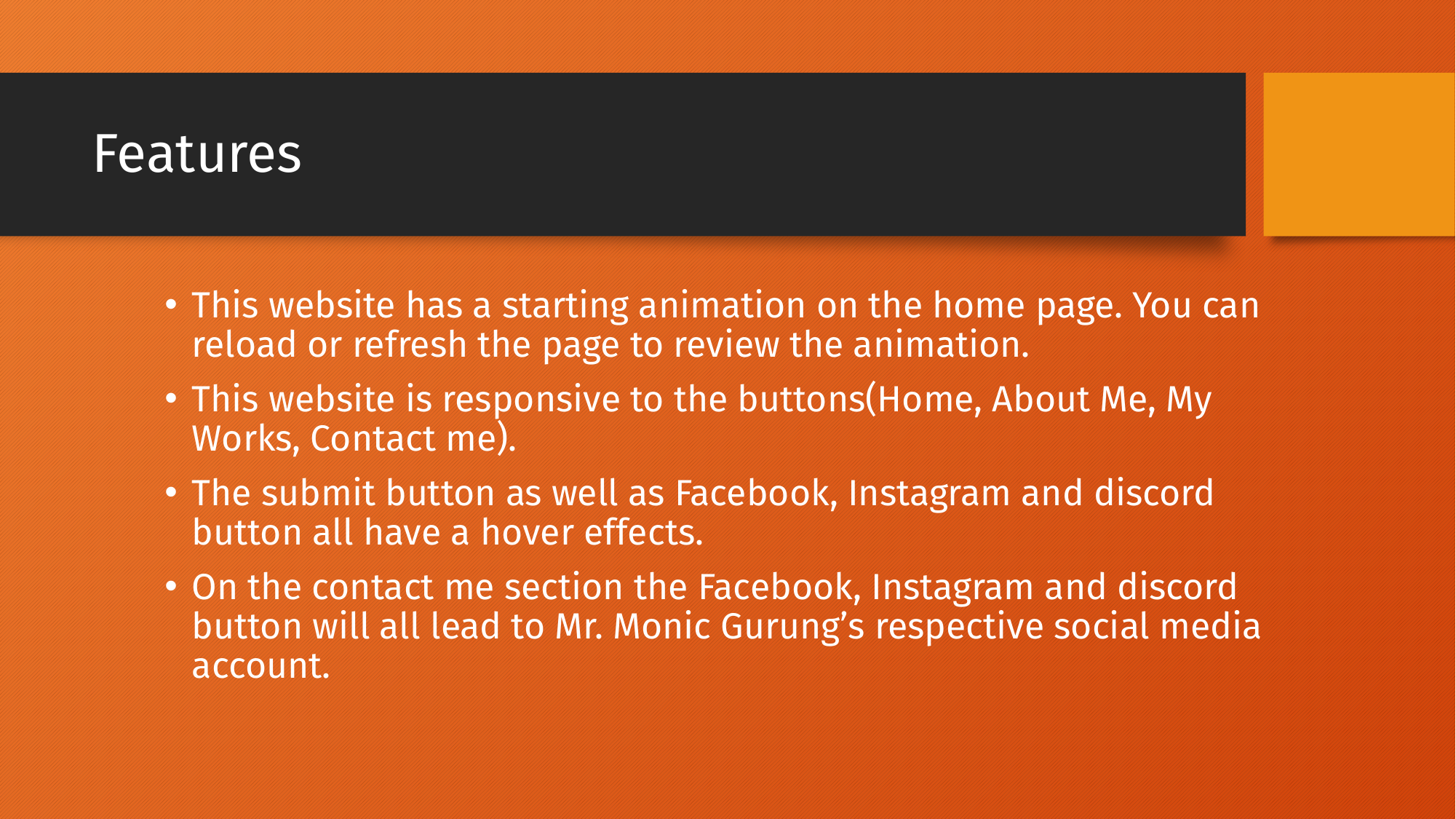

# Features
This website has a starting animation on the home page. You can reload or refresh the page to review the animation.
This website is responsive to the buttons(Home, About Me, My Works, Contact me).
The submit button as well as Facebook, Instagram and discord button all have a hover effects.
On the contact me section the Facebook, Instagram and discord button will all lead to Mr. Monic Gurung’s respective social media account.